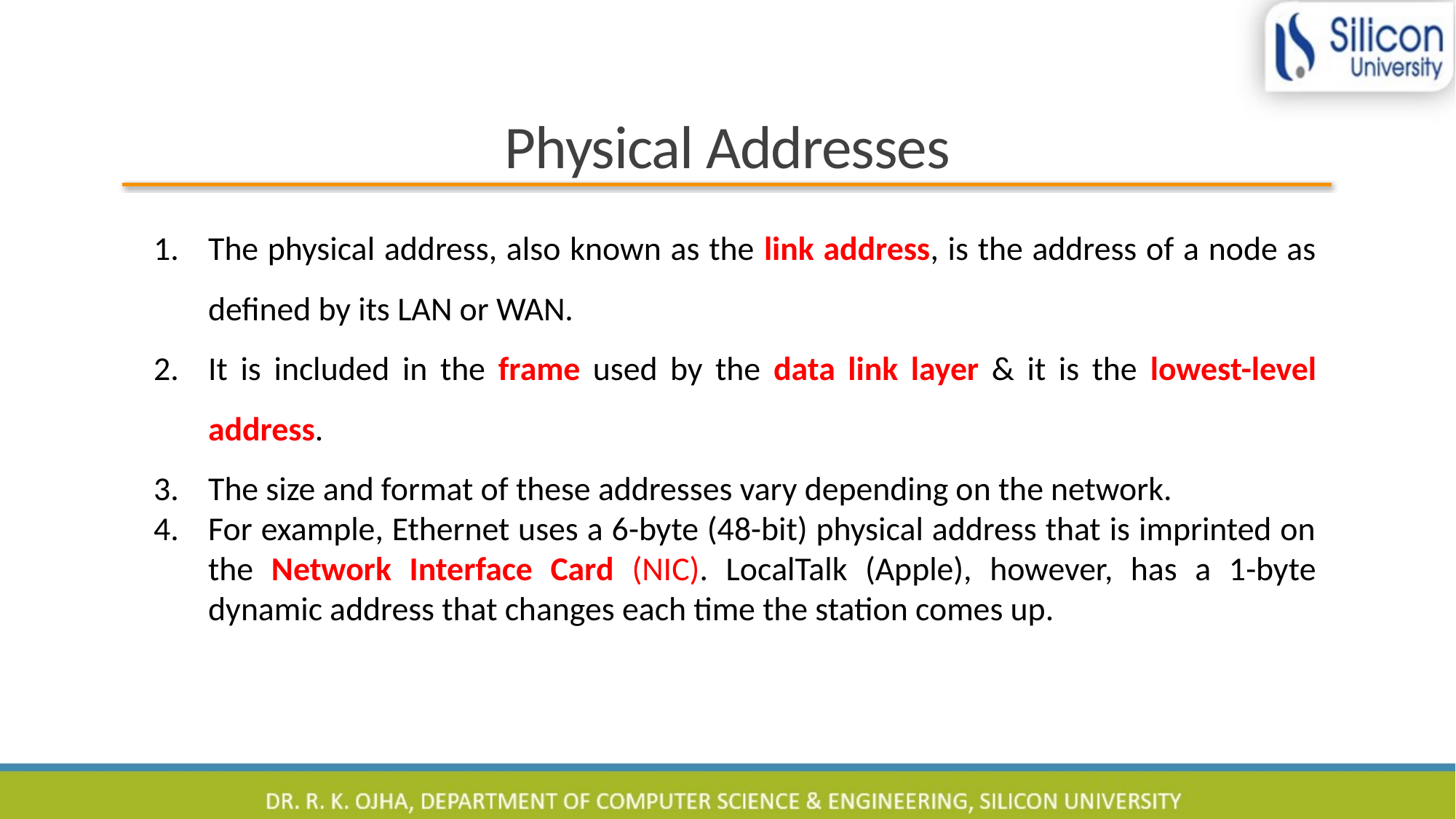

# Physical Addresses
The physical address, also known as the link address, is the address of a node as defined by its LAN or WAN.
It is included in the frame used by the data link layer & it is the lowest-level address.
The size and format of these addresses vary depending on the network.
For example, Ethernet uses a 6-byte (48-bit) physical address that is imprinted on the Network Interface Card (NIC). LocalTalk (Apple), however, has a 1-byte dynamic address that changes each time the station comes up.
18